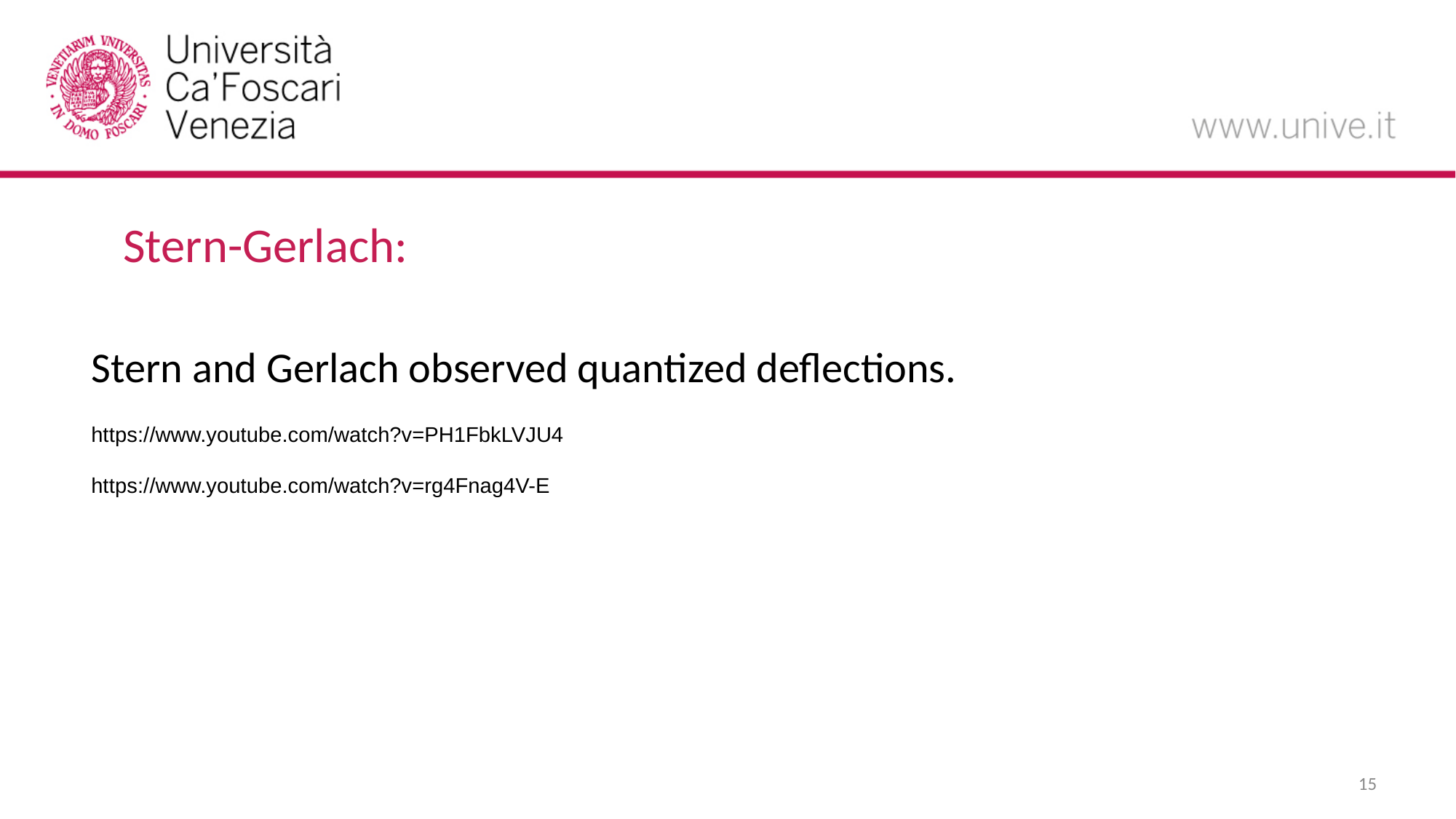

Stern-Gerlach:
Stern and Gerlach observed quantized deflections.
https://www.youtube.com/watch?v=PH1FbkLVJU4
https://www.youtube.com/watch?v=rg4Fnag4V-E
15